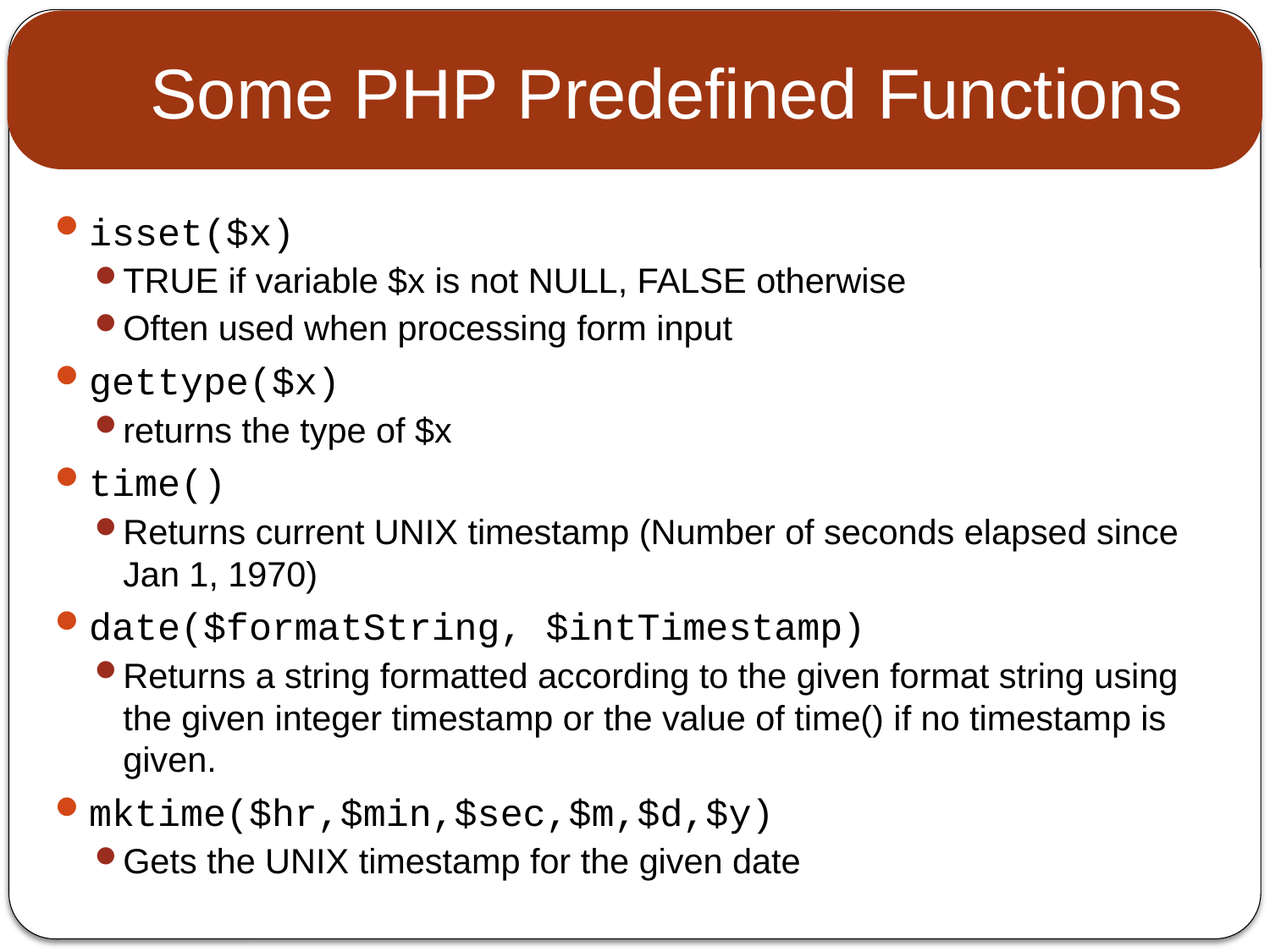

# Some PHP Predefined Functions
isset($x)
TRUE if variable $x is not NULL, FALSE otherwise
Often used when processing form input
gettype($x)
returns the type of $x
time()
Returns current UNIX timestamp (Number of seconds elapsed since Jan 1, 1970)
date($formatString, $intTimestamp)
Returns a string formatted according to the given format string using the given integer timestamp or the value of time() if no timestamp is given.
mktime($hr,$min,$sec,$m,$d,$y)
Gets the UNIX timestamp for the given date